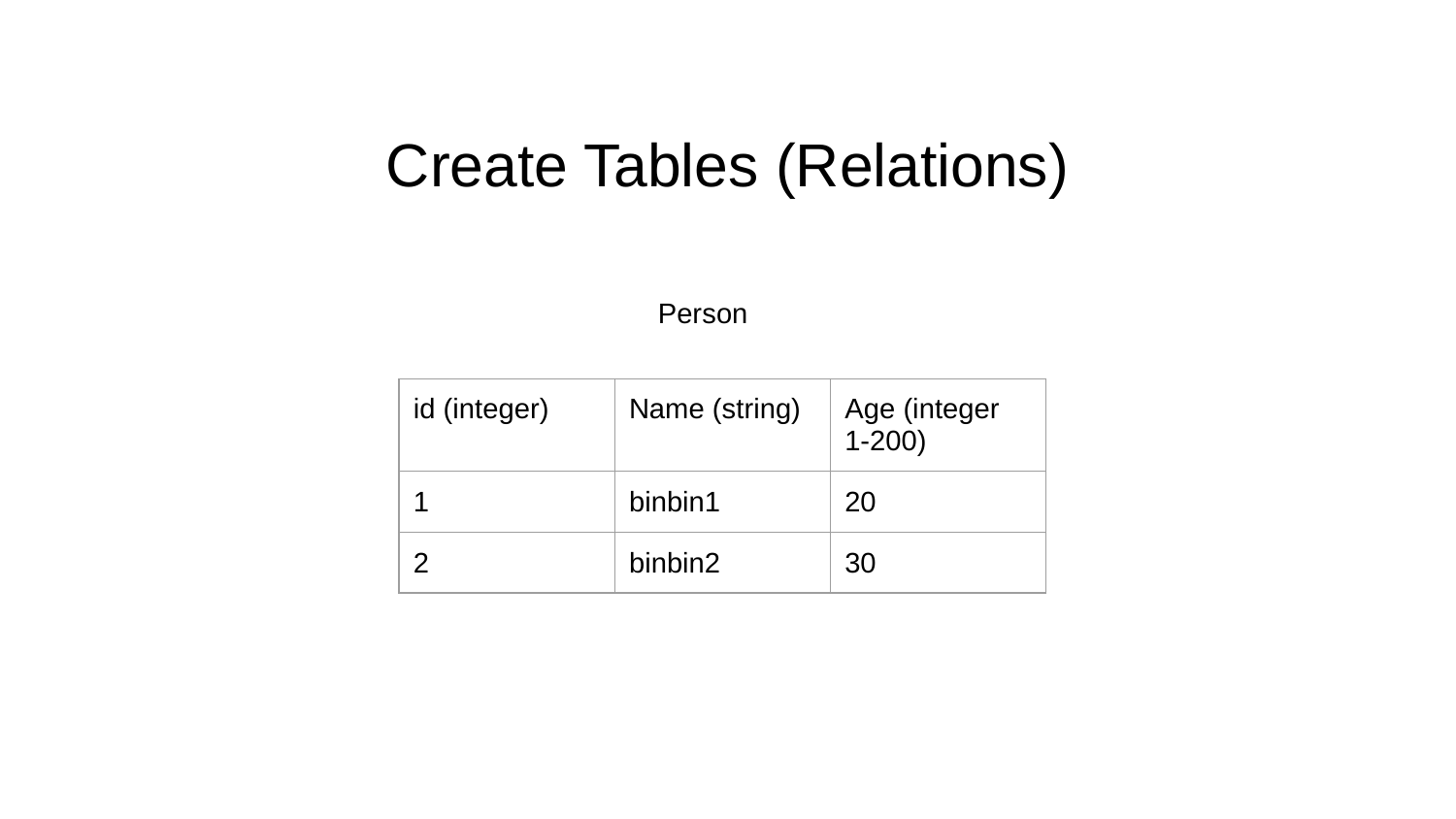

Create Tables (Relations)
# Person
| id (integer) | Name (string) | Age (integer 1-200) |
| --- | --- | --- |
| 1 | binbin1 | 20 |
| 2 | binbin2 | 30 |